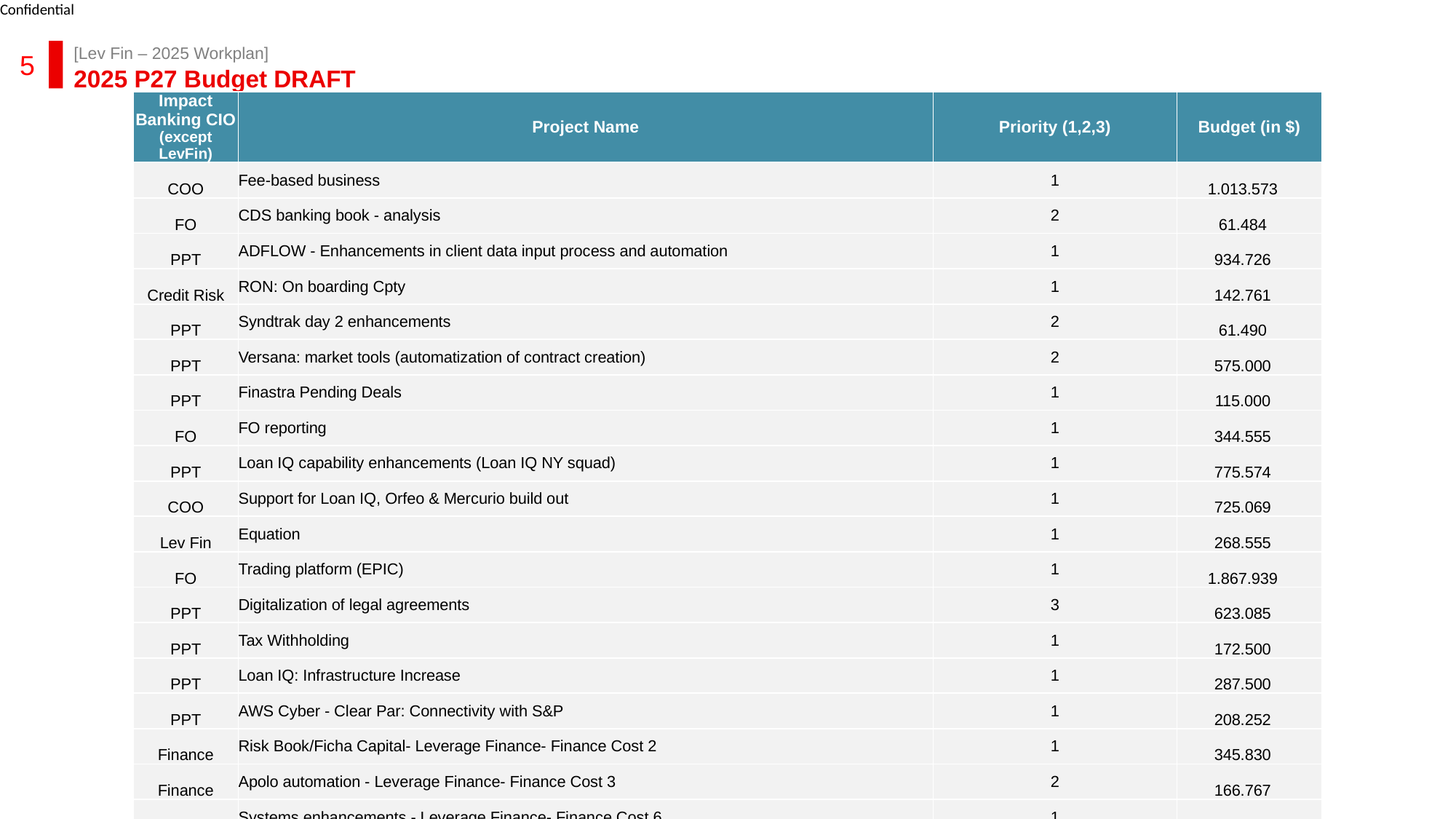

[Lev Fin – 2025 Workplan]
5
2025 P27 Budget DRAFT
| Impact Banking CIO (except LevFin) | Project Name | Priority (1,2,3) | Budget (in $) |
| --- | --- | --- | --- |
| COO | Fee-based business | 1 | 1.013.573 |
| FO | CDS banking book - analysis | 2 | 61.484 |
| PPT | ADFLOW - Enhancements in client data input process and automation | 1 | 934.726 |
| Credit Risk | RON: On boarding Cpty | 1 | 142.761 |
| PPT | Syndtrak day 2 enhancements | 2 | 61.490 |
| PPT | Versana: market tools (automatization of contract creation) | 2 | 575.000 |
| PPT | Finastra Pending Deals | 1 | 115.000 |
| FO | FO reporting | 1 | 344.555 |
| PPT | Loan IQ capability enhancements (Loan IQ NY squad) | 1 | 775.574 |
| COO | Support for Loan IQ, Orfeo & Mercurio build out | 1 | 725.069 |
| Lev Fin | Equation | 1 | 268.555 |
| FO | Trading platform (EPIC) | 1 | 1.867.939 |
| PPT | Digitalization of legal agreements | 3 | 623.085 |
| PPT | Tax Withholding | 1 | 172.500 |
| PPT | Loan IQ: Infrastructure Increase | 1 | 287.500 |
| PPT | AWS Cyber - Clear Par: Connectivity with S&P | 1 | 208.252 |
| Finance | Risk Book/Ficha Capital- Leverage Finance- Finance Cost 2 | 1 | 345.830 |
| Finance | Apolo automation - Leverage Finance- Finance Cost 3 | 2 | 166.767 |
| Finance | Systems enhancements - Leverage Finance- Finance Cost 6 | 1 | 231.612 |
| Finance | FMIS Reporting - TTI calculation- Leverage Finance- Finance Cost 7 | 1 | 487.794 |
| Credit Risk | NILO Preclasification & limit | 3 | 279.097 |
| COO | nCino decommissioning | 1 | 1.634.817 |
| Lev Fin | Commitment Letter / Fronting Risk | 1 | 3.890.721 |
| Market Risk | Market Risk model | 1 | 5.590.732 |
| Credit Risk | Aqua+ Confidentiality - rating simulation | 1 | 1.451.326 |
| Credit Risk | CREAM Commitment letter | 1 | 251.732 |
| Credit Risk | Credit risk improvements CREAM (cyrcle process, fronting risk, CVA capital treatment) | 1 | 368.717 |
| Credit Risk | Regulatory Lev Finance engine | 2 | 137.517 |
| EPO | Support for global initiatives | 1 | 418.600 |
| Others | Documentation storage | 1 | 400.000 |